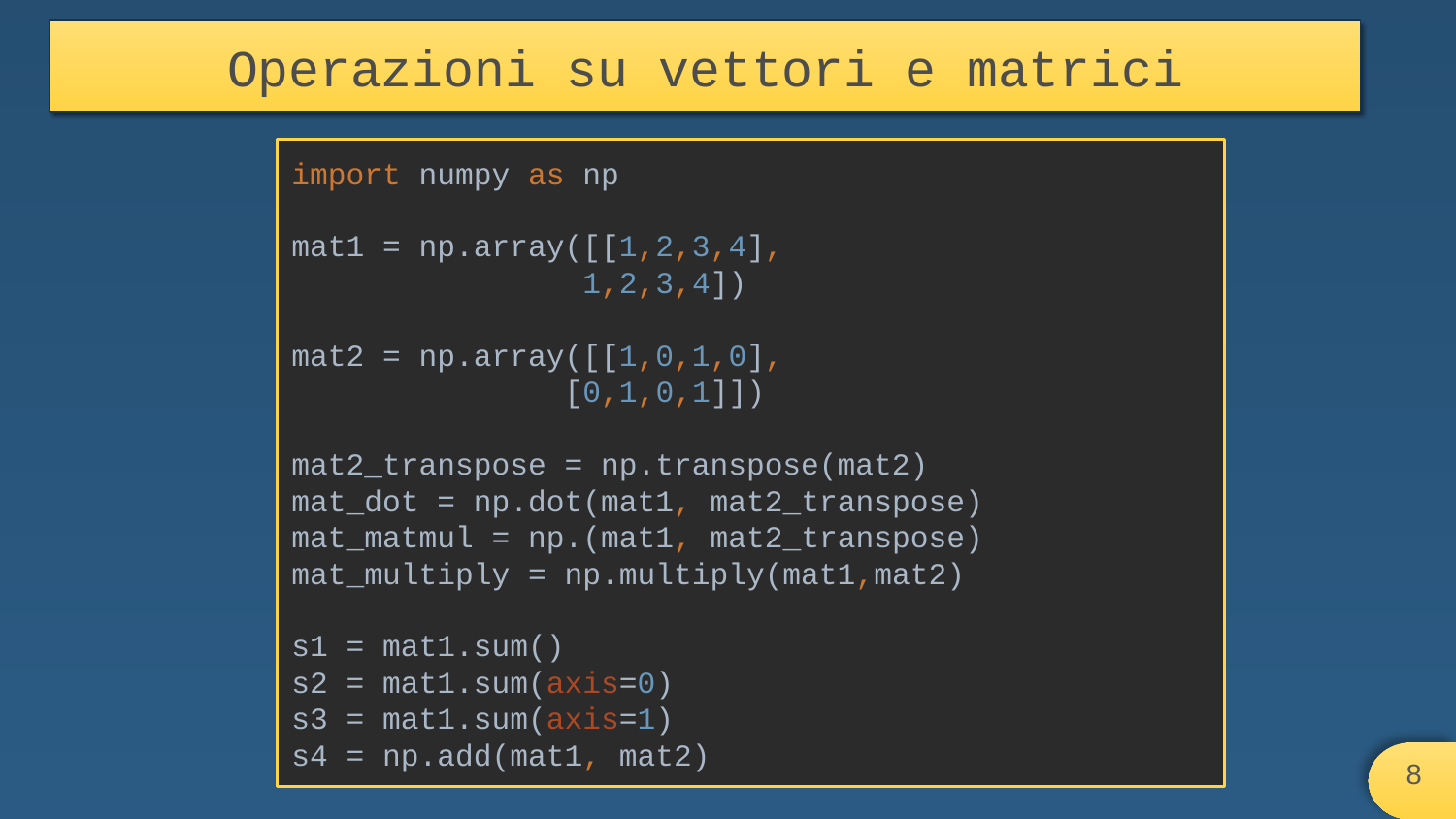

# Operazioni su vettori e matrici
import numpy as np

mat1 = np.array([[1,2,3,4],
                1,2,3,4])

mat2 = np.array([[1,0,1,0],
               [0,1,0,1]])

mat2_transpose = np.transpose(mat2)
mat_dot = np.dot(mat1, mat2_transpose)
mat_matmul = np.(mat1, mat2_transpose)
mat_multiply = np.multiply(mat1,mat2)

s1 = mat1.sum()
s2 = mat1.sum(axis=0)
s3 = mat1.sum(axis=1)
s4 = np.add(mat1, mat2)
8